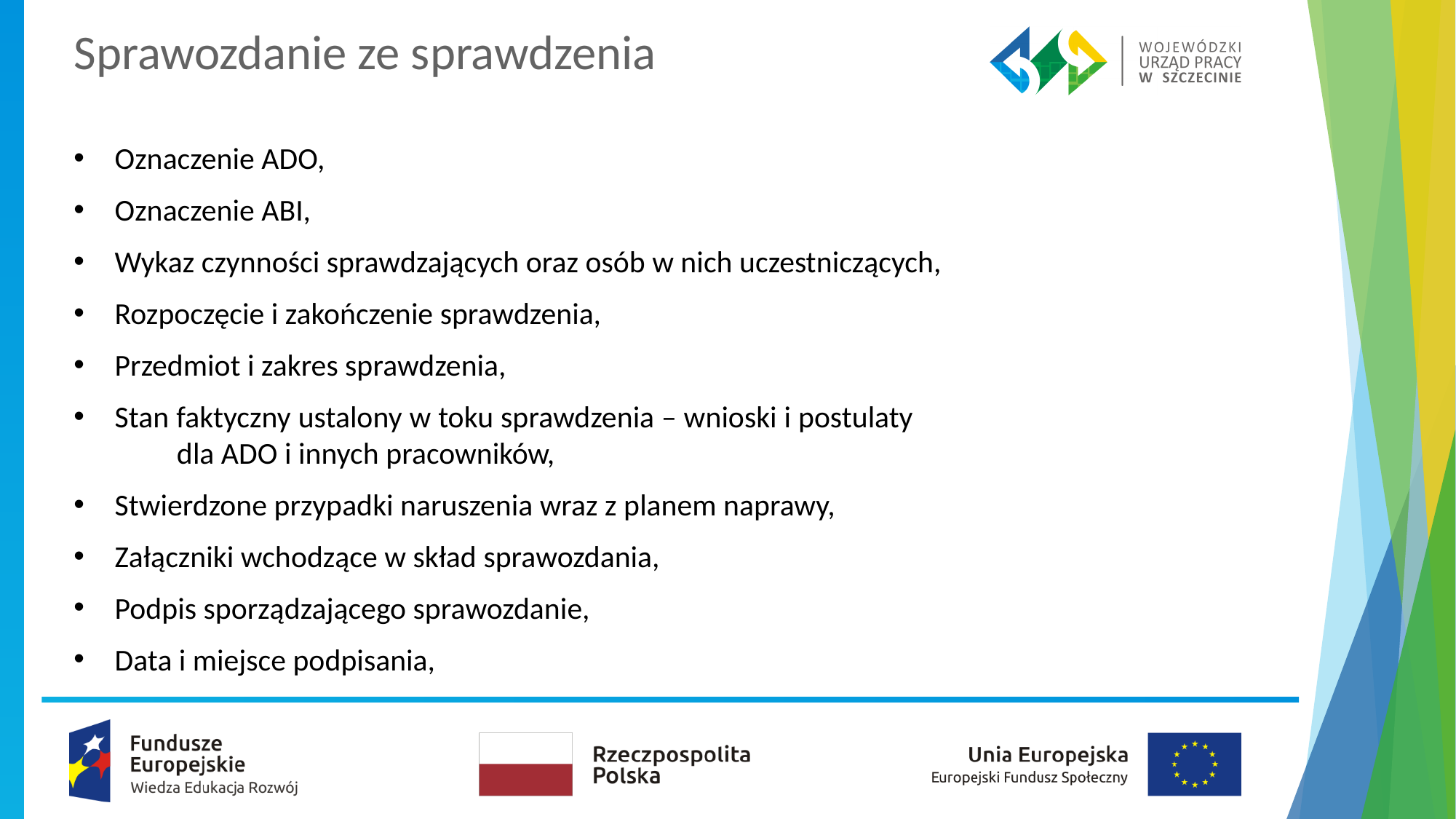

# Sprawozdanie ze sprawdzenia
Oznaczenie ADO,
Oznaczenie ABI,
Wykaz czynności sprawdzających oraz osób w nich uczestniczących,
Rozpoczęcie i zakończenie sprawdzenia,
Przedmiot i zakres sprawdzenia,
Stan faktyczny ustalony w toku sprawdzenia – wnioski i postulaty                     dla ADO i innych pracowników,
Stwierdzone przypadki naruszenia wraz z planem naprawy,
Załączniki wchodzące w skład sprawozdania,
Podpis sporządzającego sprawozdanie,
Data i miejsce podpisania,